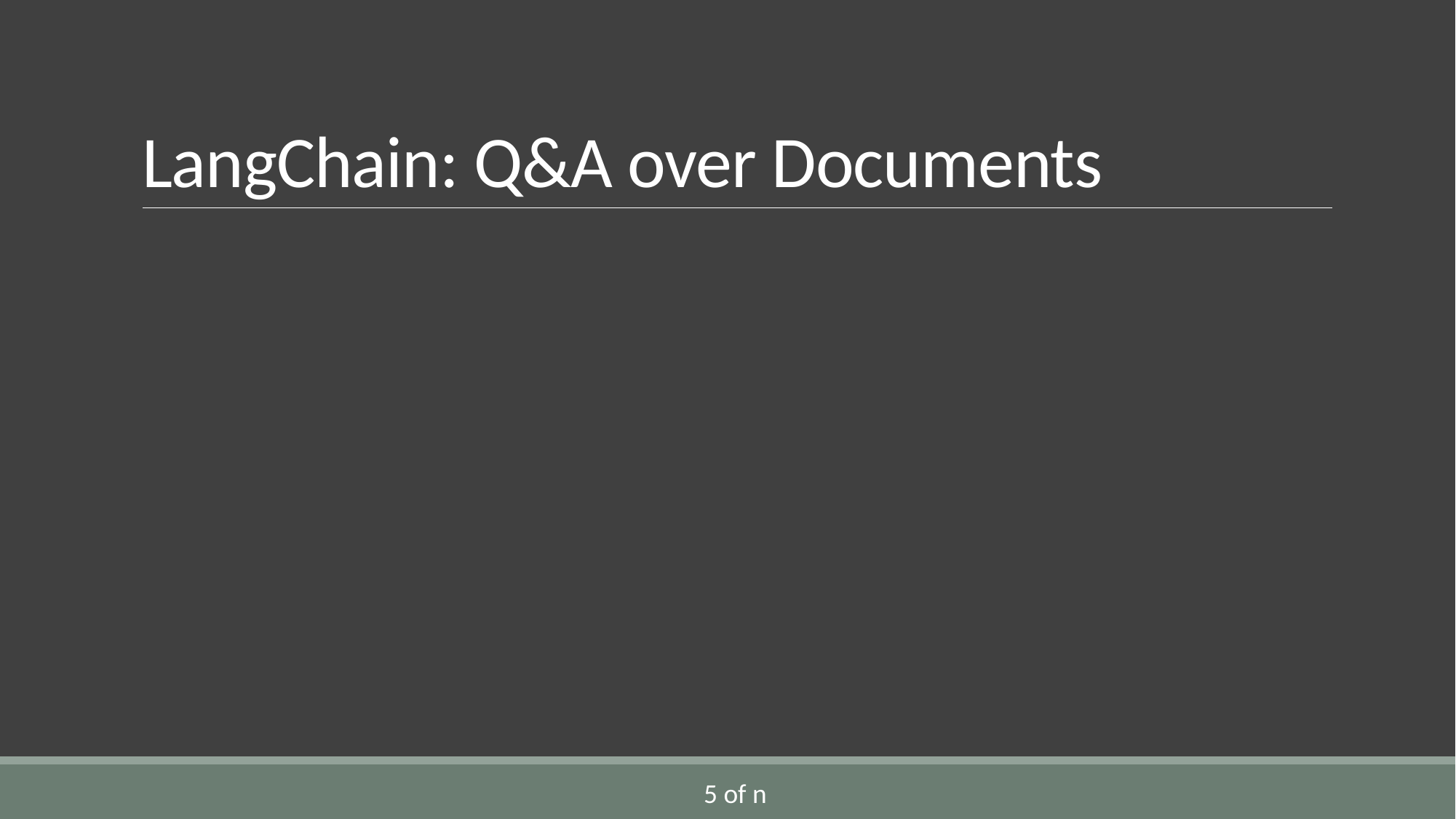

# LangChain: Q&A over Documents

5 of n